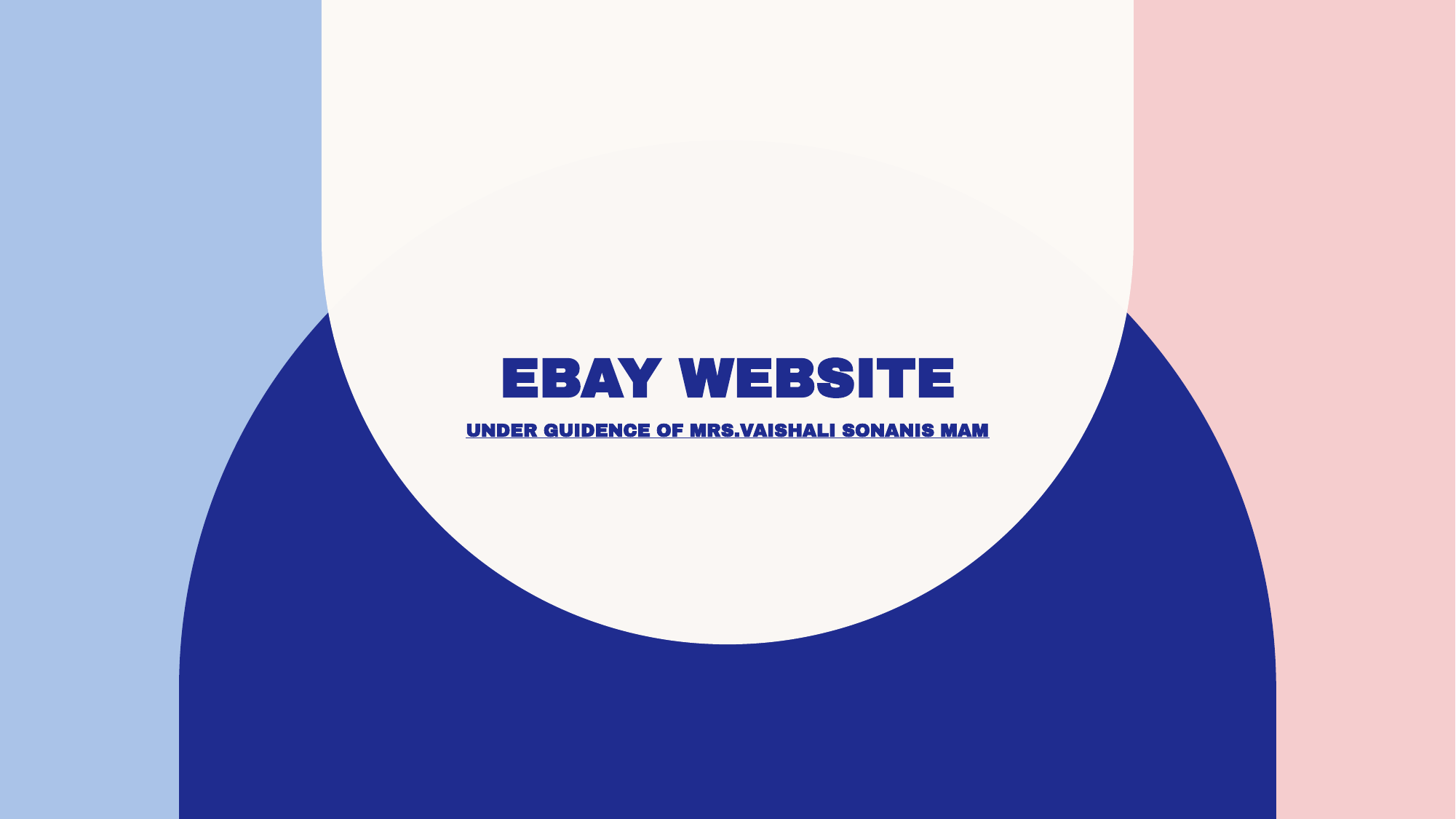

# Ebay website under guidence of mrs.Vaishali sonanis mam